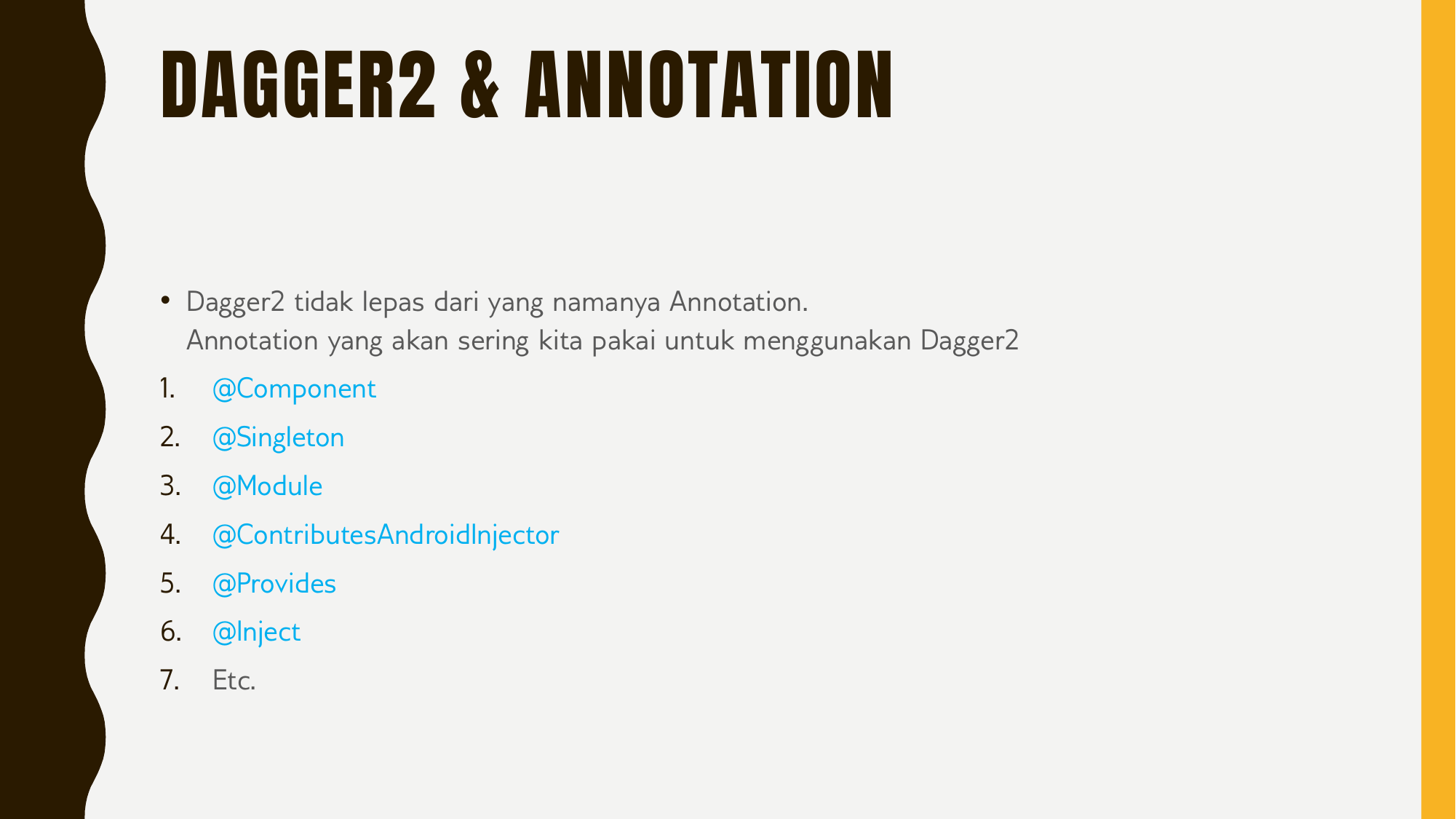

# Dagger2 & annotation
Dagger2 tidak lepas dari yang namanya Annotation.
Annotation yang akan sering kita pakai untuk menggunakan Dagger2
@Component
@Singleton
@Module
@ContributesAndroidInjector
@Provides
@Inject
Etc.